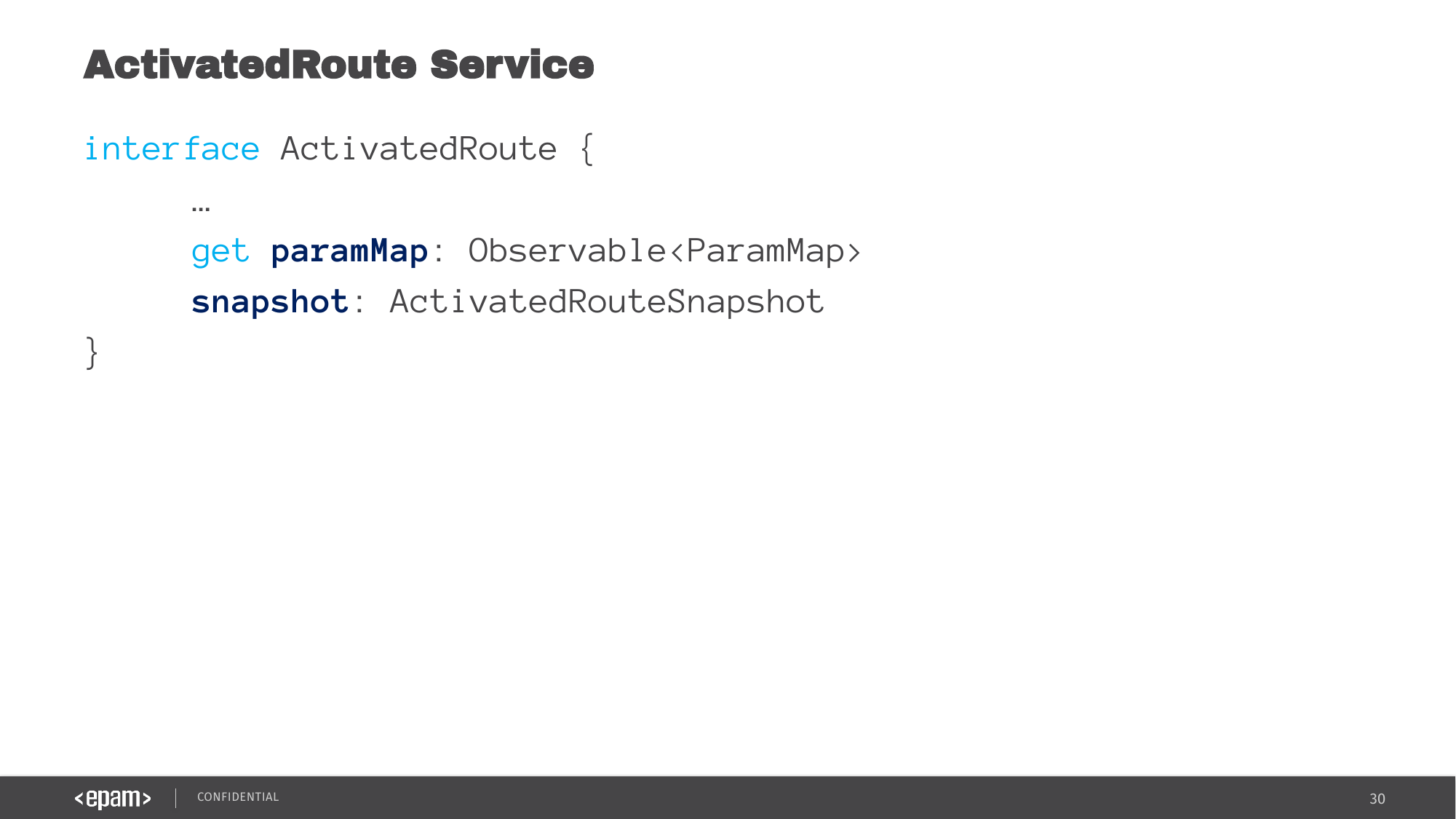

# ActivatedRoute Service
interface ActivatedRoute {
	…
	get paramMap: Observable<ParamMap>
	snapshot: ActivatedRouteSnapshot
}